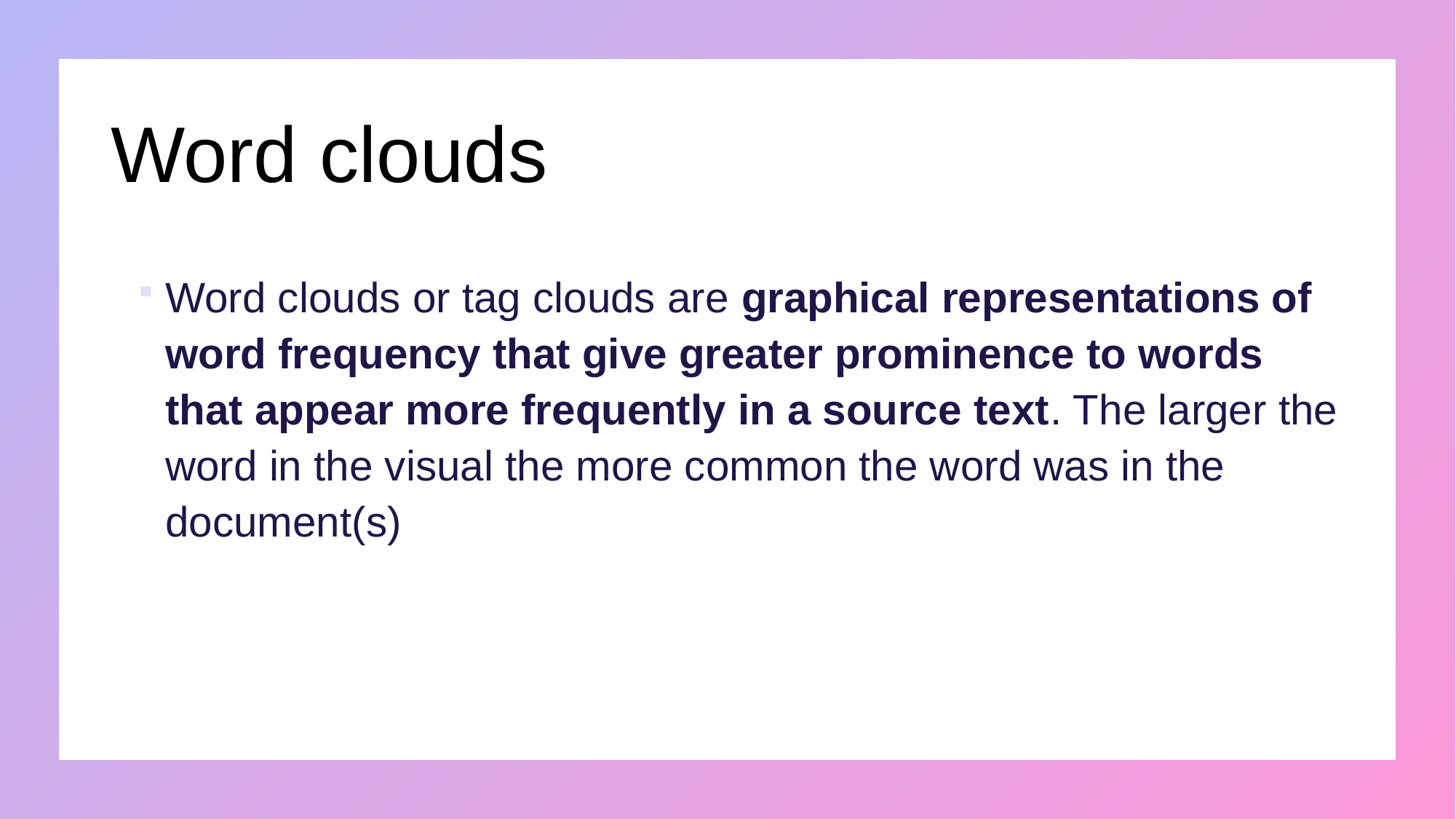

# Word clouds
Word clouds or tag clouds are graphical representations of word frequency that give greater prominence to words that appear more frequently in a source text. The larger the word in the visual the more common the word was in the document(s)